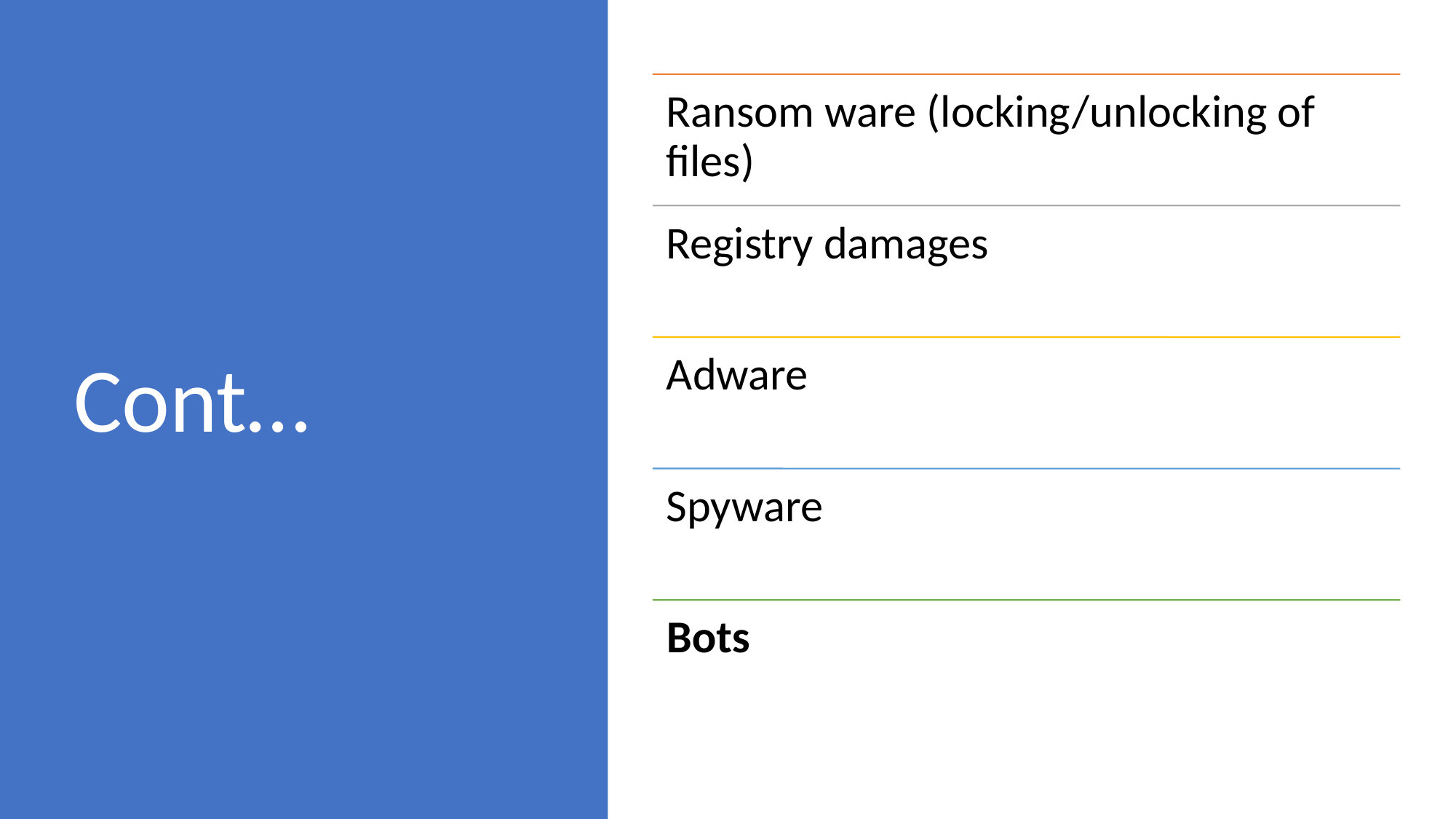

# Cont…
Ransom ware (locking/unlocking of files)
Registry damages
Adware
Spyware
Bots